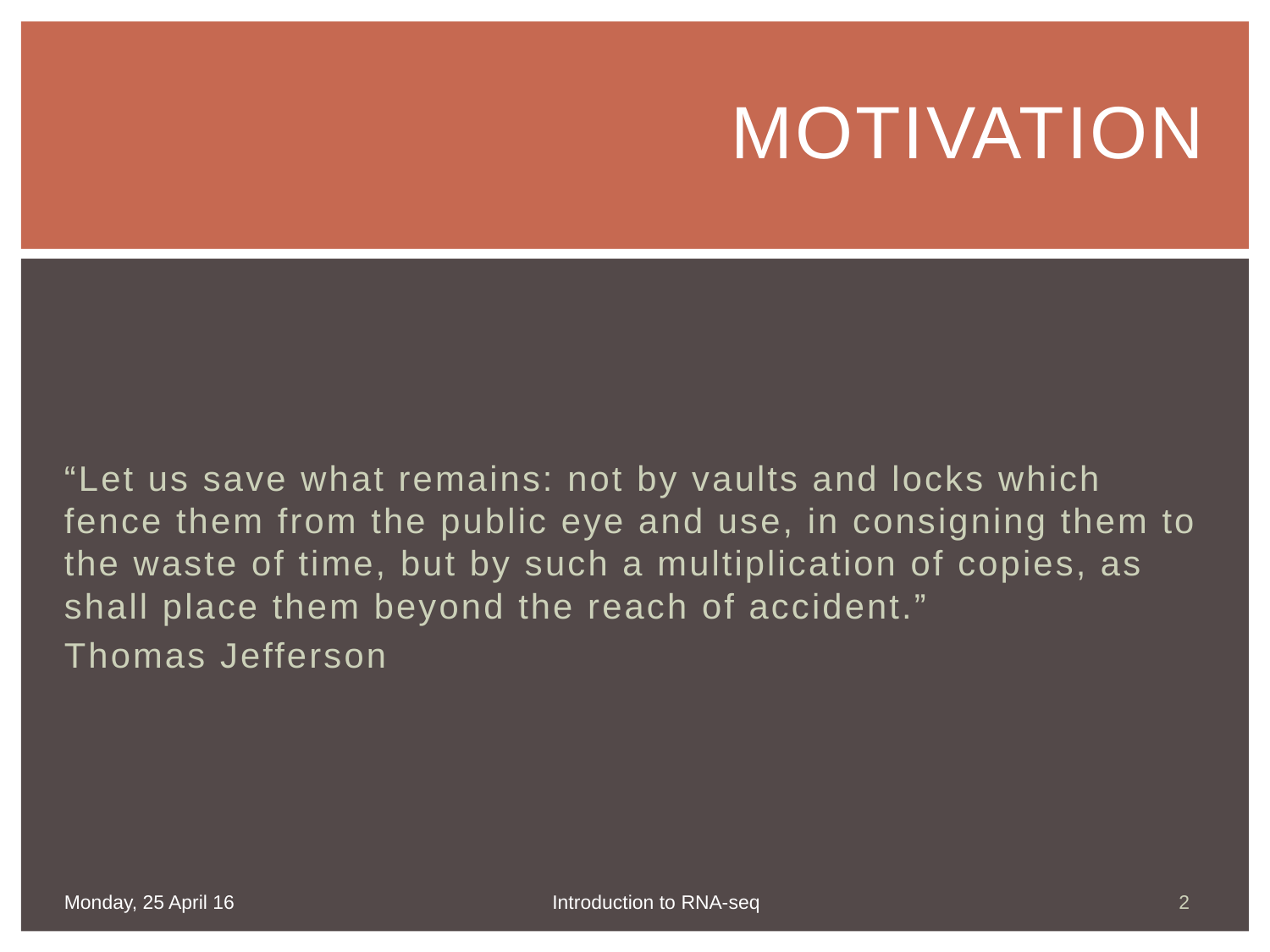

# Motivation
“Let us save what remains: not by vaults and locks which fence them from the public eye and use, in consigning them to the waste of time, but by such a multiplication of copies, as shall place them beyond the reach of accident.”
Thomas Jefferson
2
Monday, 25 April 16
Introduction to RNA-seq